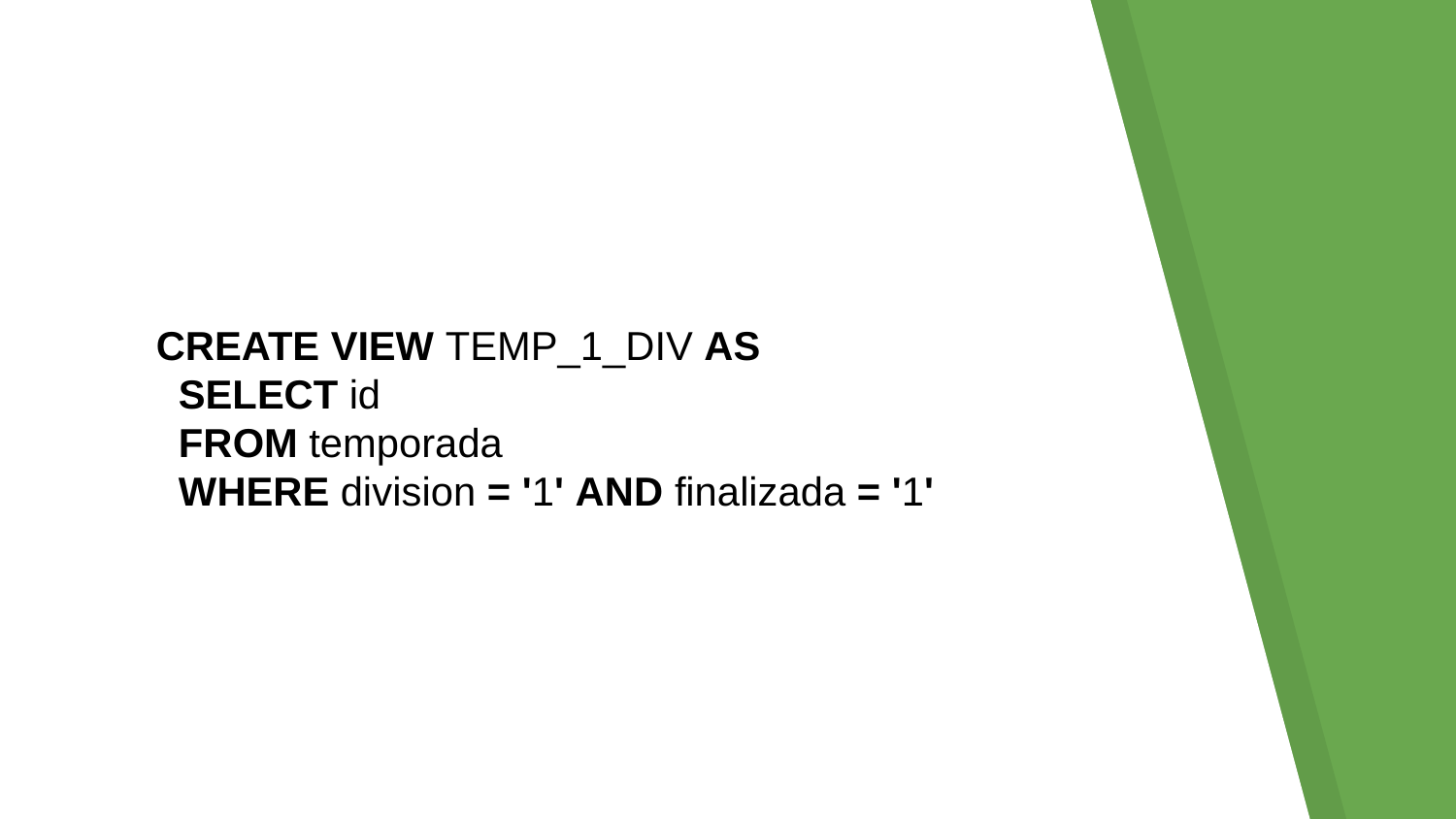

CREATE VIEW TEMP_1_DIV AS
  SELECT id
  FROM temporada
  WHERE division = '1' AND finalizada = '1'